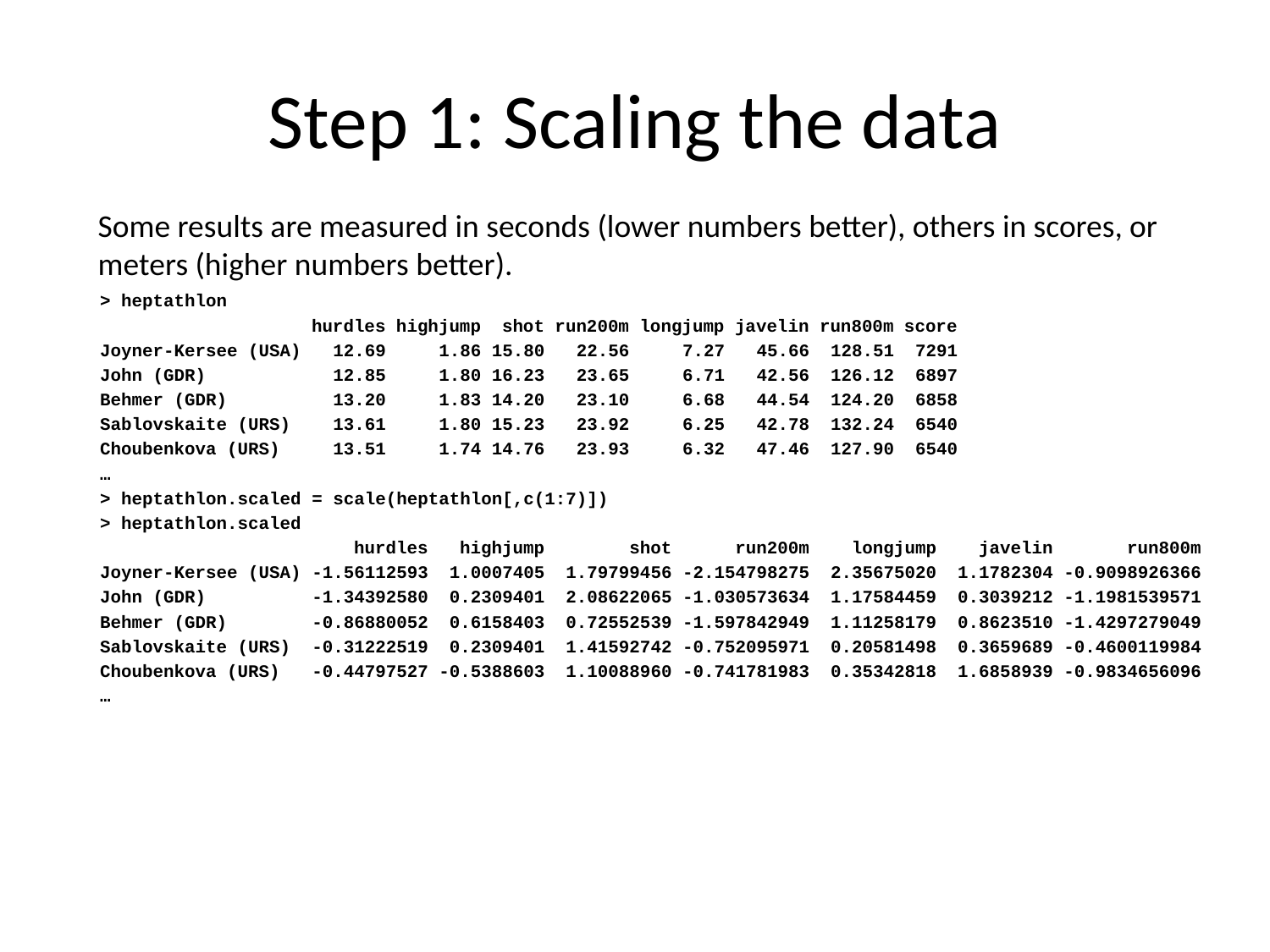

# Step 1: Scaling the data
Some results are measured in seconds (lower numbers better), others in scores, or meters (higher numbers better).
> heptathlon
                    hurdles highjump  shot run200m longjump javelin run800m score
Joyner-Kersee (USA)   12.69     1.86 15.80   22.56     7.27   45.66  128.51  7291
John (GDR)            12.85     1.80 16.23   23.65     6.71   42.56  126.12  6897
Behmer (GDR)          13.20     1.83 14.20   23.10     6.68   44.54  124.20  6858
Sablovskaite (URS)    13.61     1.80 15.23   23.92     6.25   42.78  132.24  6540
Choubenkova (URS)     13.51     1.74 14.76   23.93     6.32   47.46  127.90  6540
…
> heptathlon.scaled = scale(heptathlon[,c(1:7)])
> heptathlon.scaled
                        hurdles   highjump        shot      run200m    longjump    javelin       run800m
Joyner-Kersee (USA) -1.56112593  1.0007405  1.79799456 -2.154798275  2.35675020  1.1782304 -0.9098926366
John (GDR)          -1.34392580  0.2309401  2.08622065 -1.030573634  1.17584459  0.3039212 -1.1981539571
Behmer (GDR)        -0.86880052  0.6158403  0.72552539 -1.597842949  1.11258179  0.8623510 -1.4297279049
Sablovskaite (URS)  -0.31222519  0.2309401  1.41592742 -0.752095971  0.20581498  0.3659689 -0.4600119984
Choubenkova (URS)   -0.44797527 -0.5388603  1.10088960 -0.741781983  0.35342818  1.6858939 -0.9834656096
…